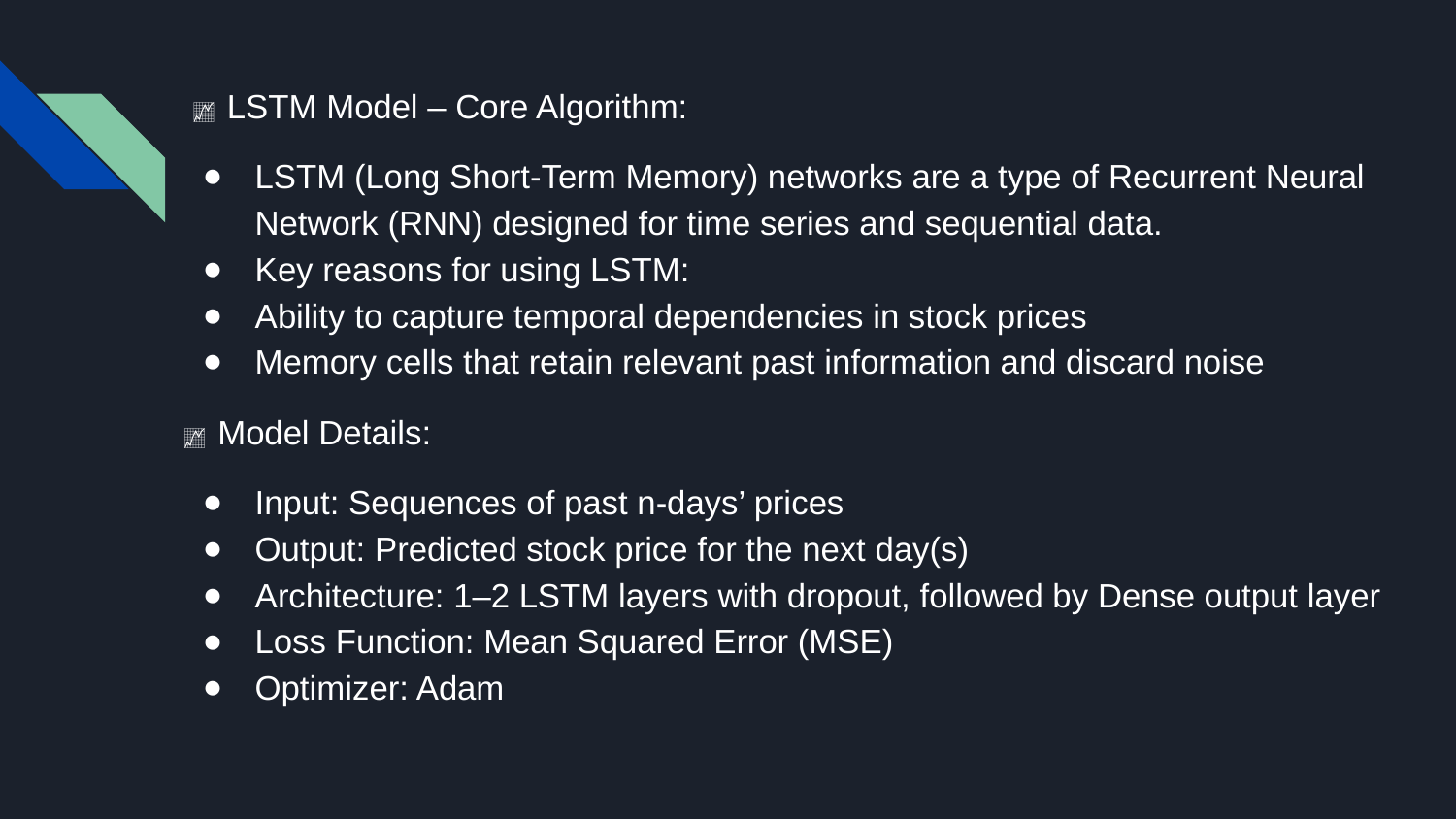

📈  LSTM Model – Core Algorithm:
LSTM (Long Short-Term Memory) networks are a type of Recurrent Neural Network (RNN) designed for time series and sequential data.
Key reasons for using LSTM:
Ability to capture temporal dependencies in stock prices
Memory cells that retain relevant past information and discard noise
📈  Model Details:
Input: Sequences of past n-days’ prices
Output: Predicted stock price for the next day(s)
Architecture: 1–2 LSTM layers with dropout, followed by Dense output layer
Loss Function: Mean Squared Error (MSE)
Optimizer: Adam